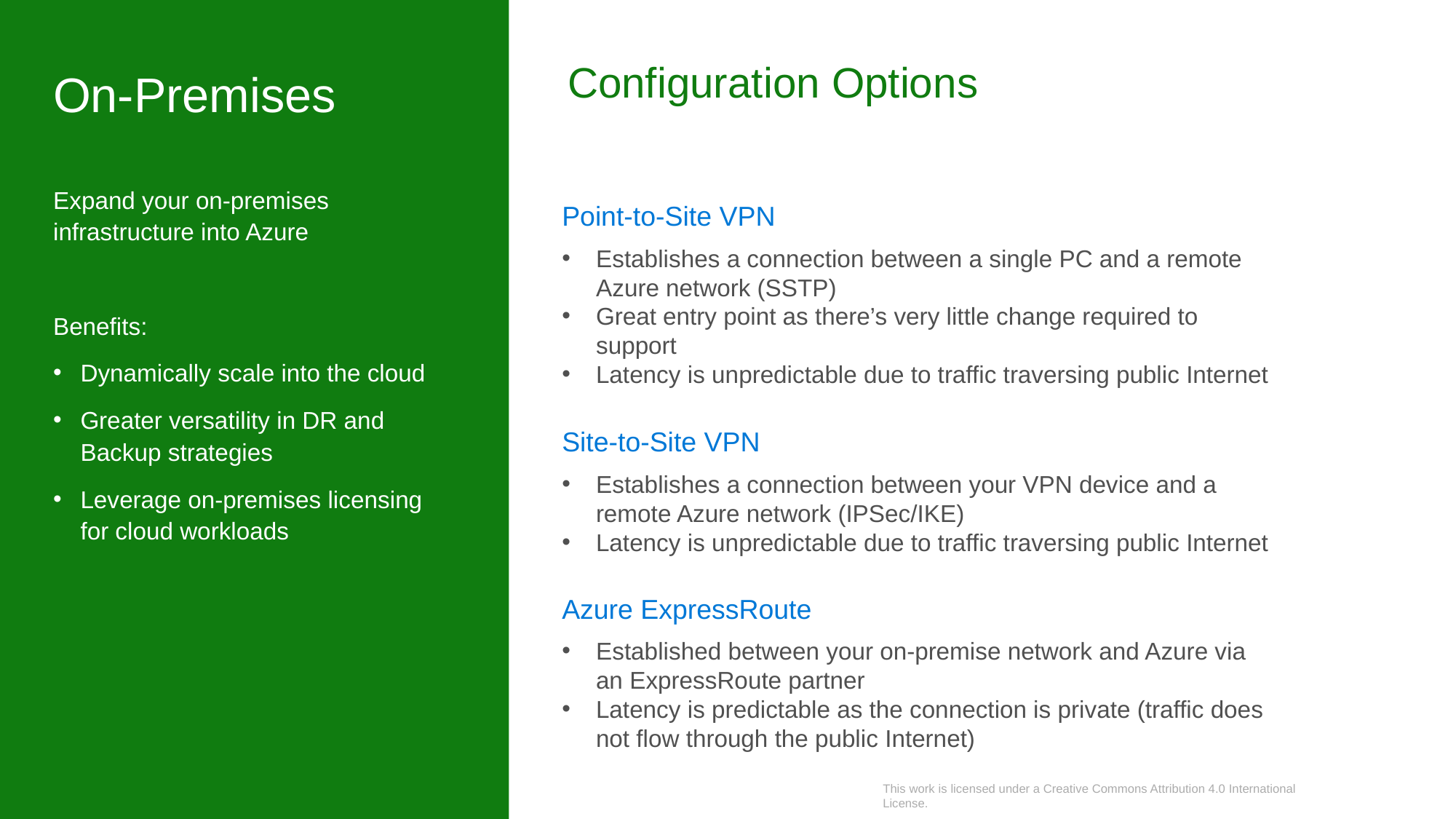

Configuration Options
On-Premises
Expand your on-premises infrastructure into Azure

Benefits:
Dynamically scale into the cloud
Greater versatility in DR and Backup strategies
Leverage on-premises licensing for cloud workloads

Point-to-Site VPN
Establishes a connection between a single PC and a remote Azure network (SSTP)
Great entry point as there’s very little change required to support
Latency is unpredictable due to traffic traversing public Internet
Site-to-Site VPN
Establishes a connection between your VPN device and a remote Azure network (IPSec/IKE)
Latency is unpredictable due to traffic traversing public Internet
Azure ExpressRoute
Established between your on-premise network and Azure via an ExpressRoute partner
Latency is predictable as the connection is private (traffic does not flow through the public Internet)